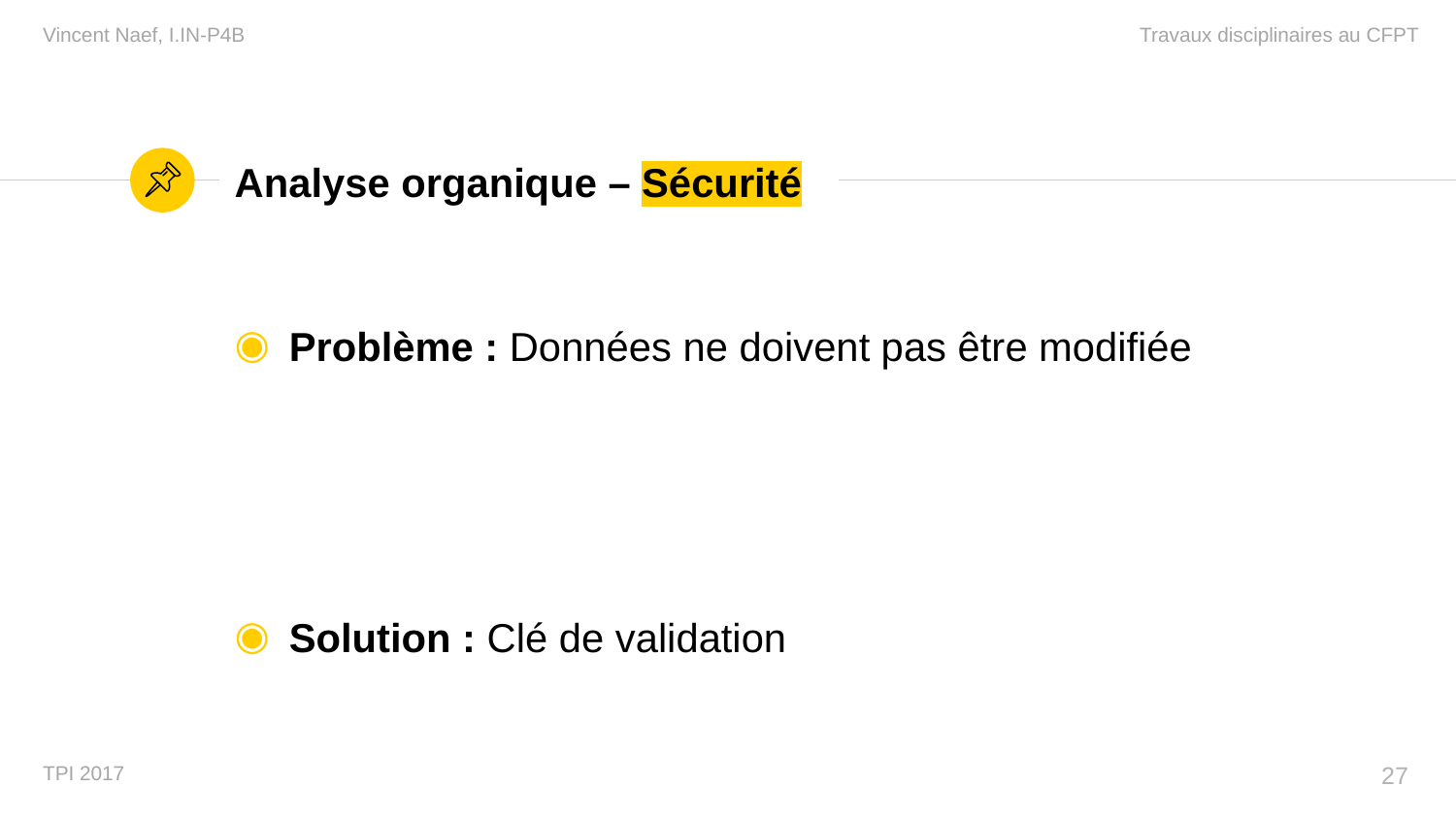

# Analyse organique – Sécurité

Problème : Données ne doivent pas être modifiée

Solution : Clé de validation
27